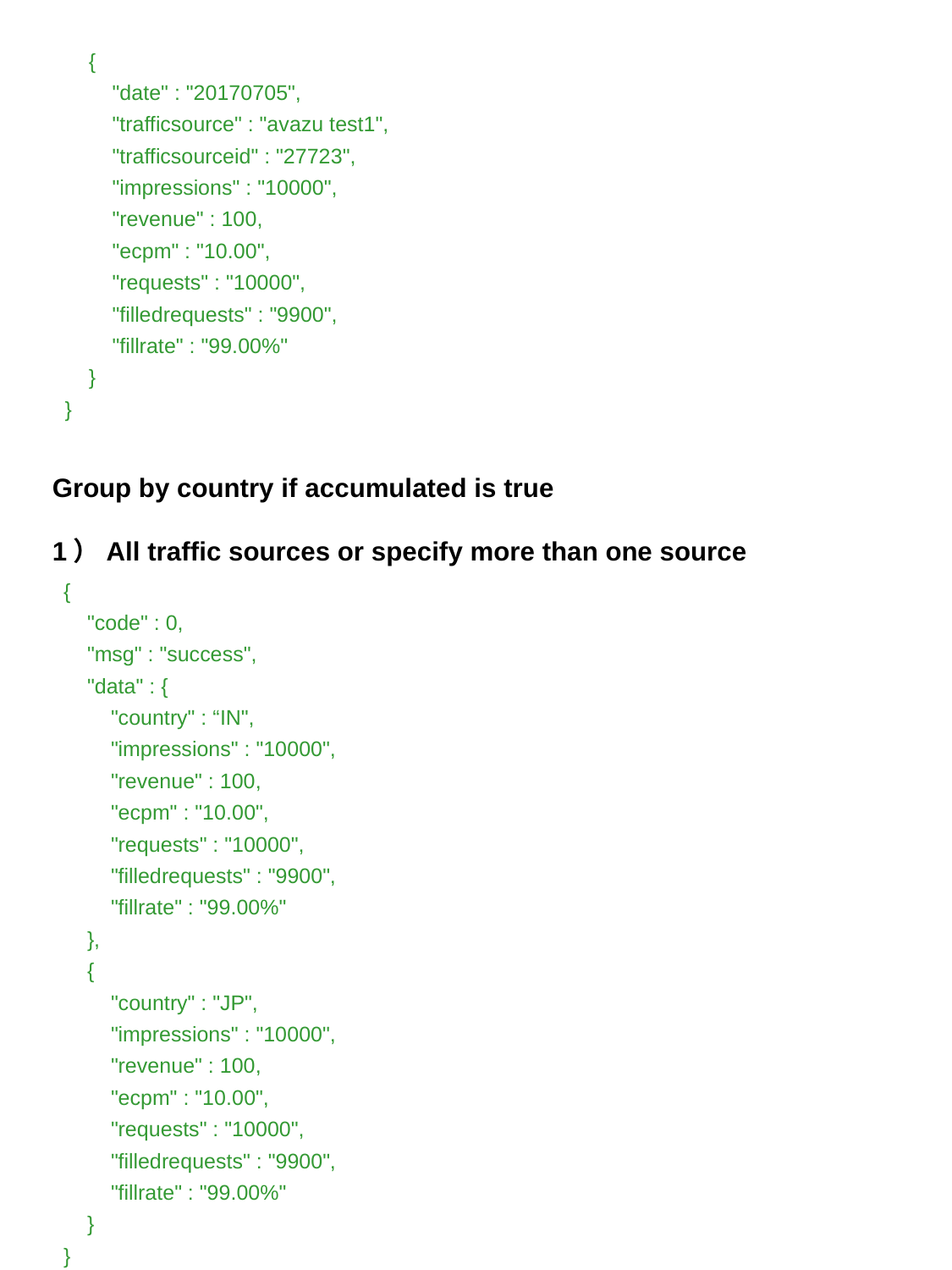

{
        "date" : "20170705",
        "trafficsource" : "avazu test1",
        "trafficsourceid" : "27723",
        "impressions" : "10000",
        "revenue" : 100,
        "ecpm" : "10.00",
        "requests" : "10000",
        "filledrequests" : "9900",
        "fillrate" : "99.00%"
    }
}
Group by country if accumulated is true

1）All traffic sources or specify more than one source
{
    "code" : 0,
    "msg" : "success",
    "data" : {
        "country" : “IN",
        "impressions" : "10000",
        "revenue" : 100,
        "ecpm" : "10.00",
        "requests" : "10000",
        "filledrequests" : "9900",
        "fillrate" : "99.00%"
    },
    {
        "country" : "JP",
        "impressions" : "10000",
        "revenue" : 100,
        "ecpm" : "10.00",
        "requests" : "10000",
        "filledrequests" : "9900",
        "fillrate" : "99.00%"
    }
}